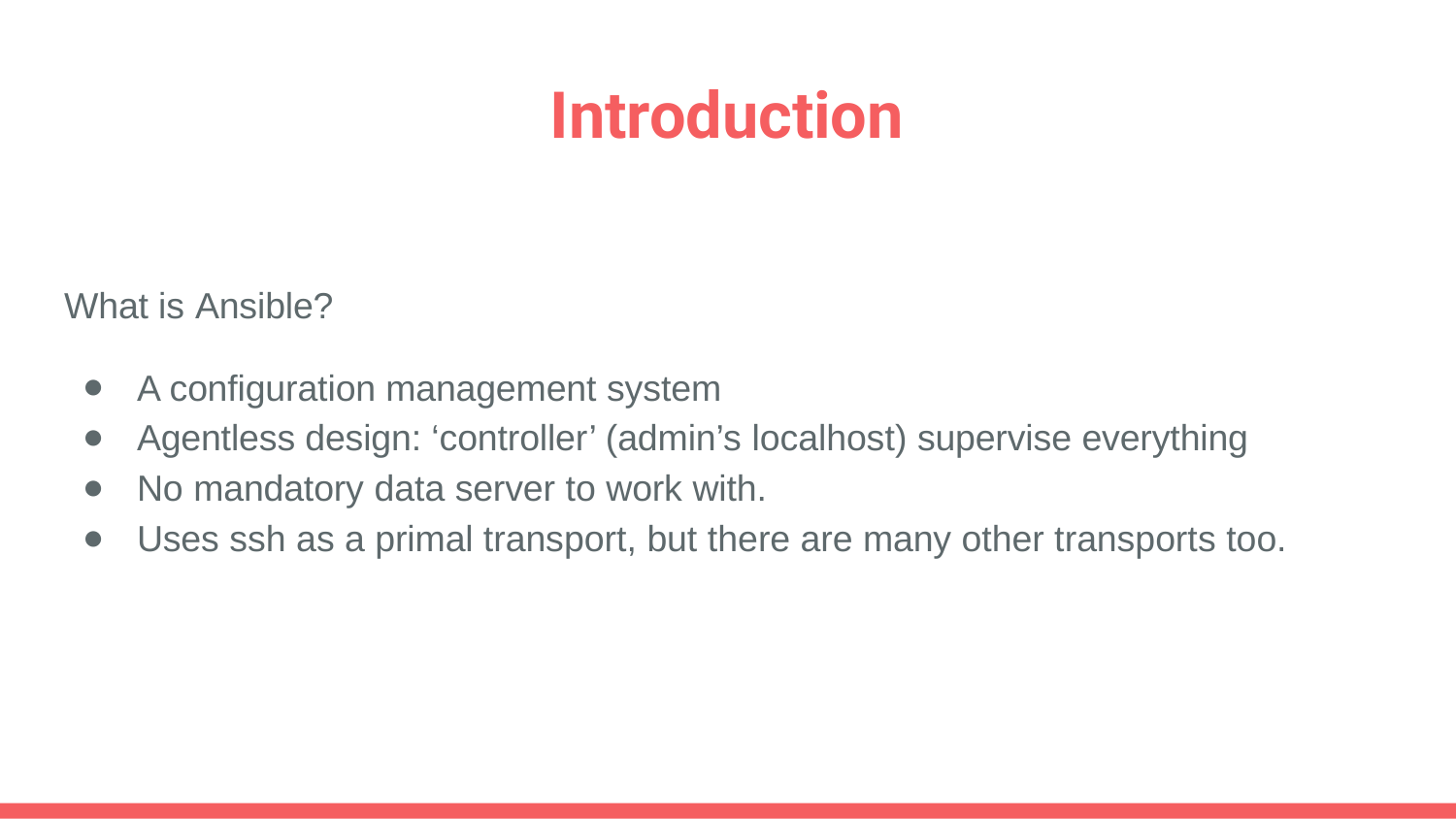

# Introduction
What is Ansible?

A configuration management system
Agentless design: ‘controller’ (admin’s localhost) supervise everything
No mandatory data server to work with.
Uses ssh as a primal transport, but there are many other transports too.